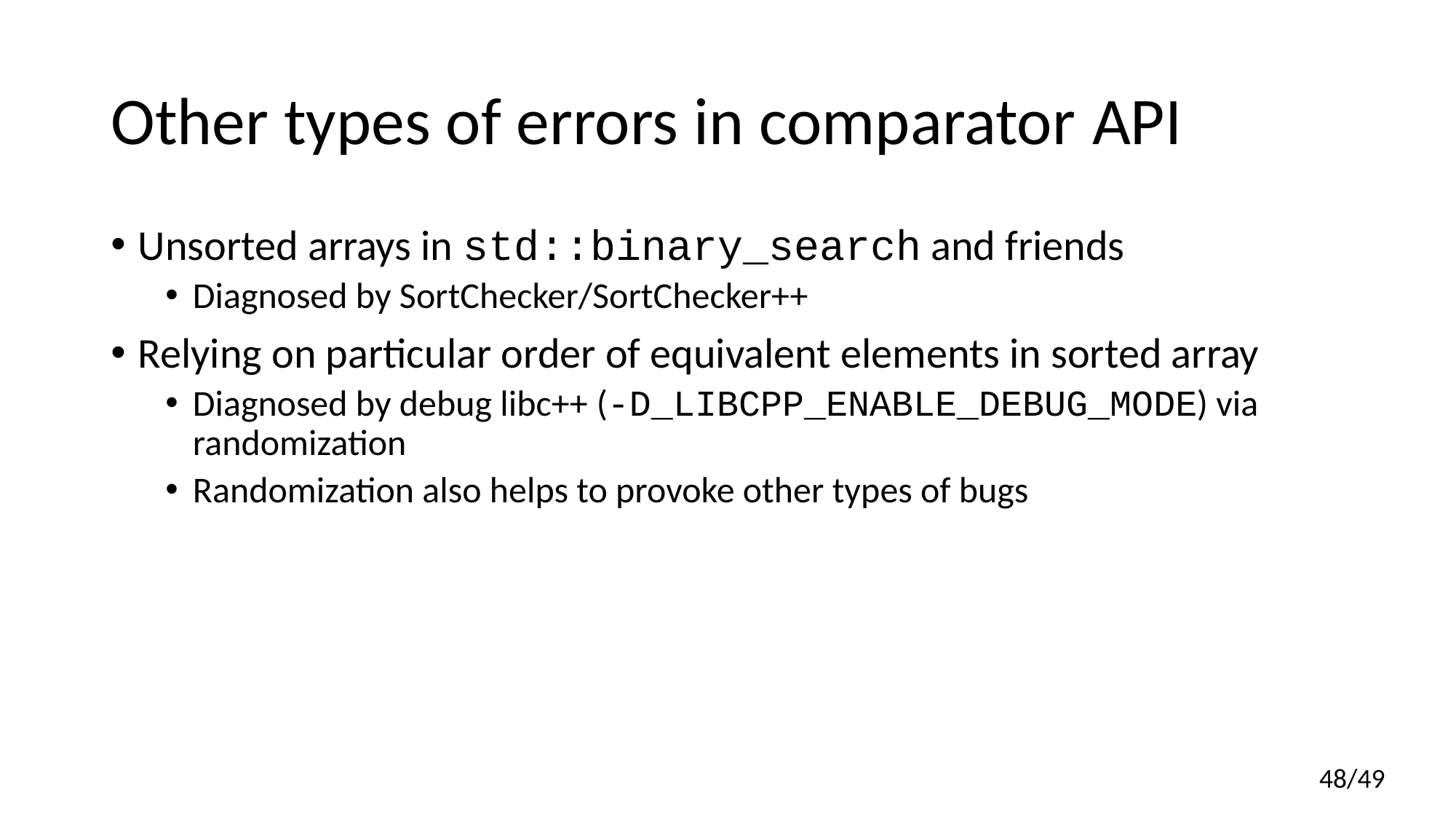

# Other types of errors in comparator API
Unsorted arrays in std::binary_search and friends
Diagnosed by SortChecker/SortChecker++
Relying on particular order of equivalent elements in sorted array
Diagnosed by debug libc++ (-D_LIBCPP_ENABLE_DEBUG_MODE) via randomization
Randomization also helps to provoke other types of bugs